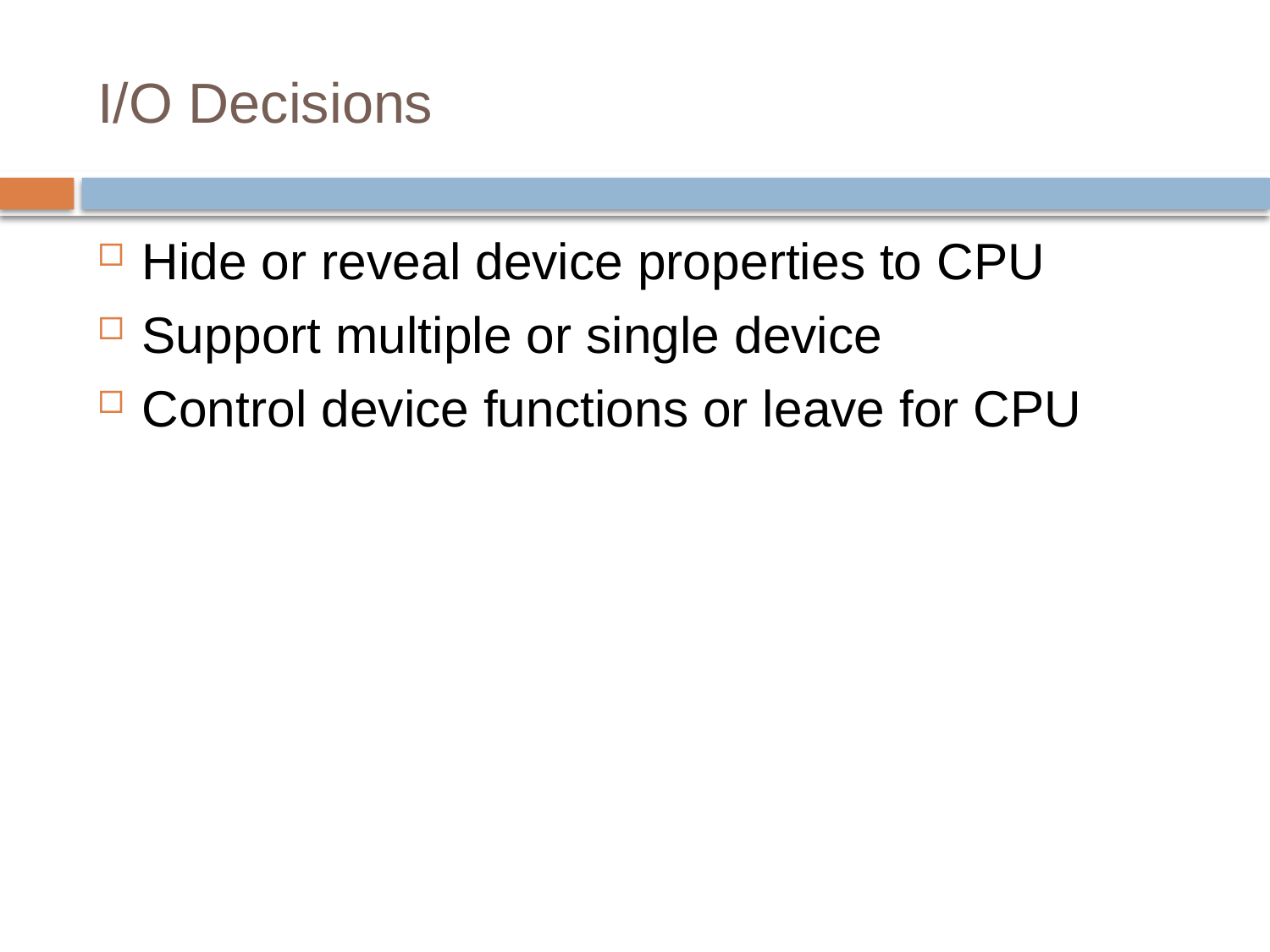

# I/O Decisions
Hide or reveal device properties to CPU
Support multiple or single device
Control device functions or leave for CPU